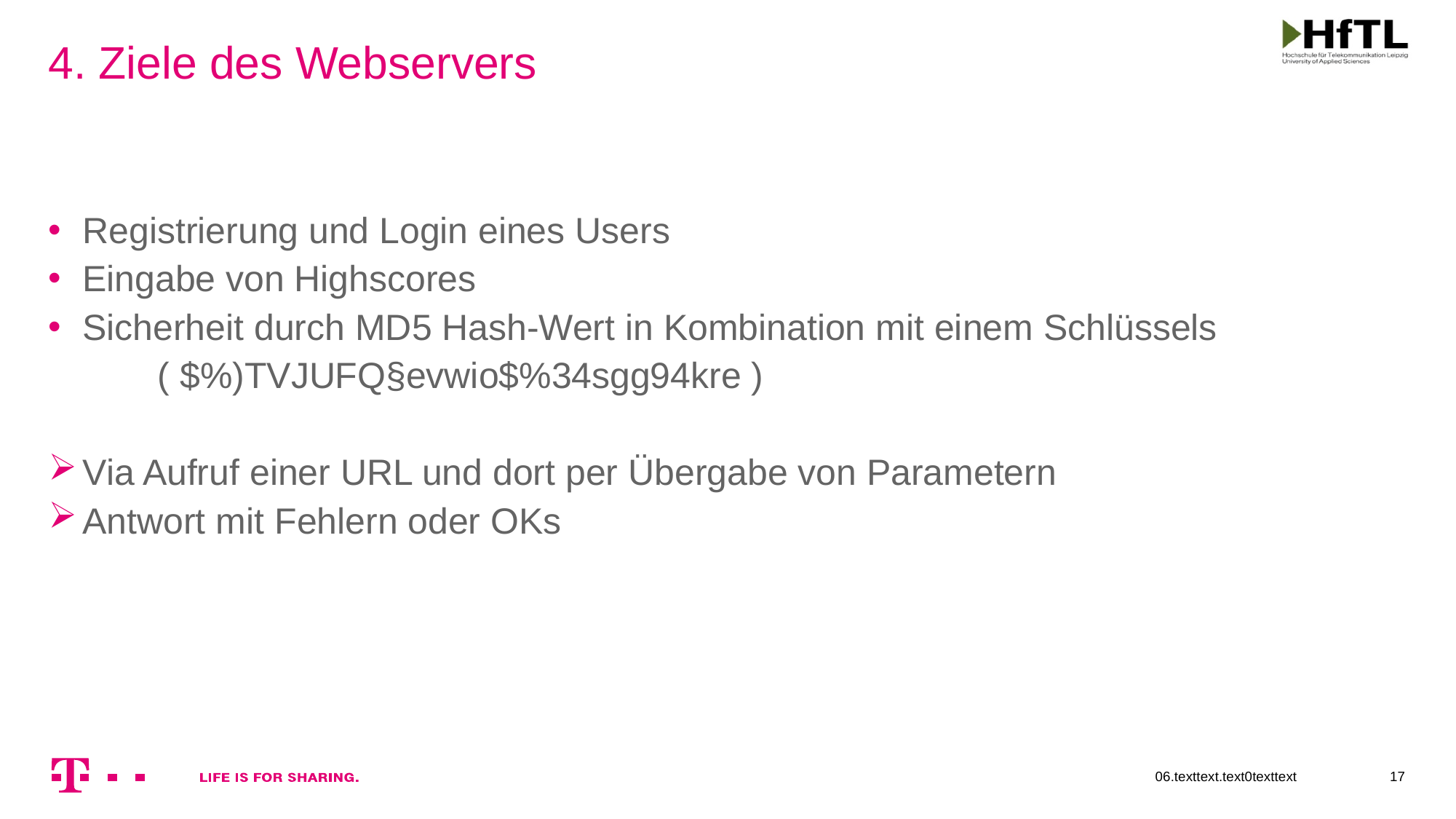

# 4. Ziele des Webservers
Registrierung und Login eines Users
Eingabe von Highscores
Sicherheit durch MD5 Hash-Wert in Kombination mit einem Schlüssels
	( $%)TVJUFQ§evwio$%34sgg94kre )

Via Aufruf einer URL und dort per Übergabe von Parametern
Antwort mit Fehlern oder OKs